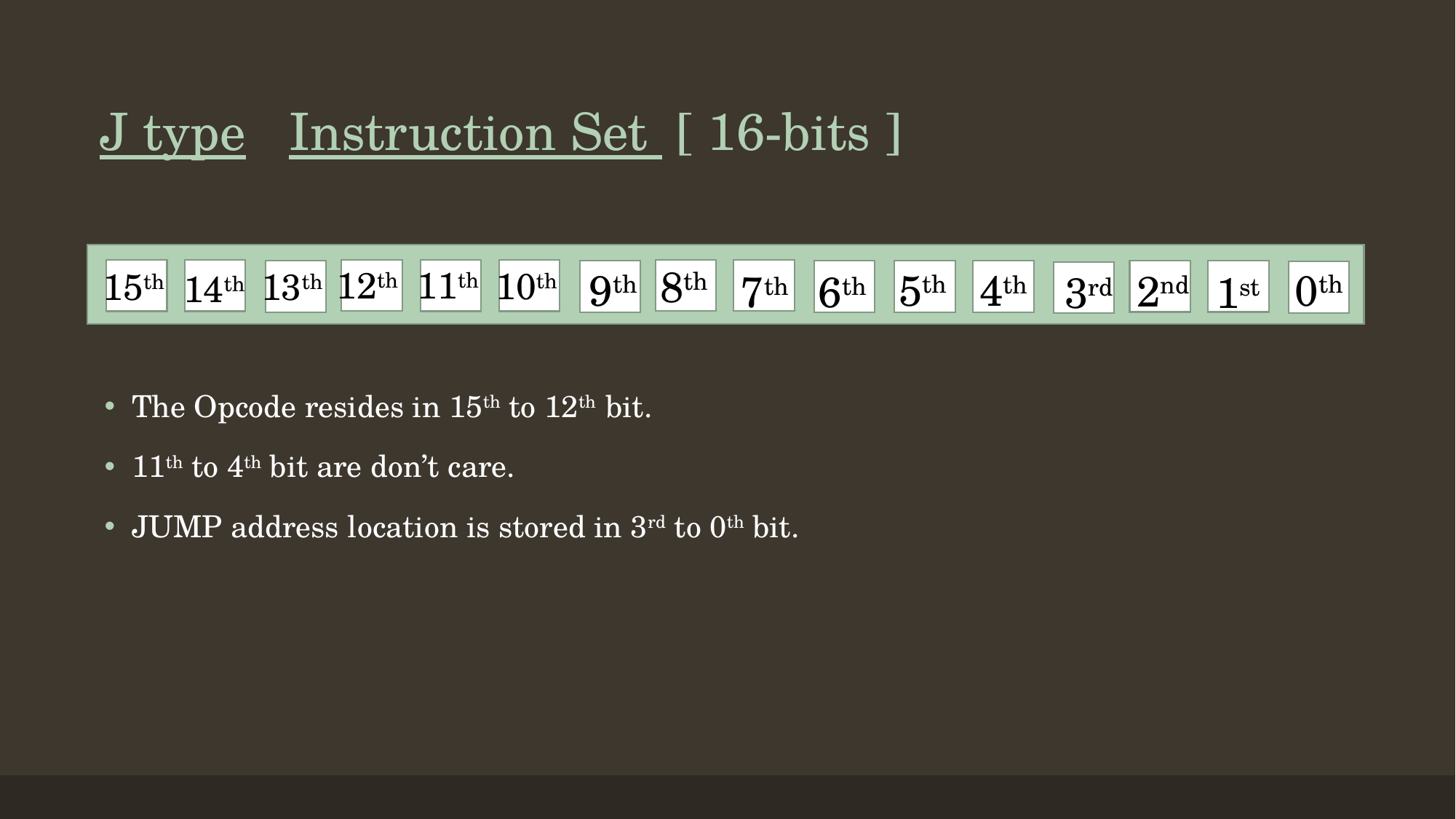

# J type   Instruction Set  [ 16-bits ]

 8th

 12th

 11th

 10th

 15th

 13th

 9th

 5th

 0th

 4th

 2nd

 7th

 6th

 3rd

 14th

 1st

The Opcode resides in 15th to 12th  bit.
11th to 4th bit are don’t care.
JUMP address location is stored in 3rd to 0th bit.